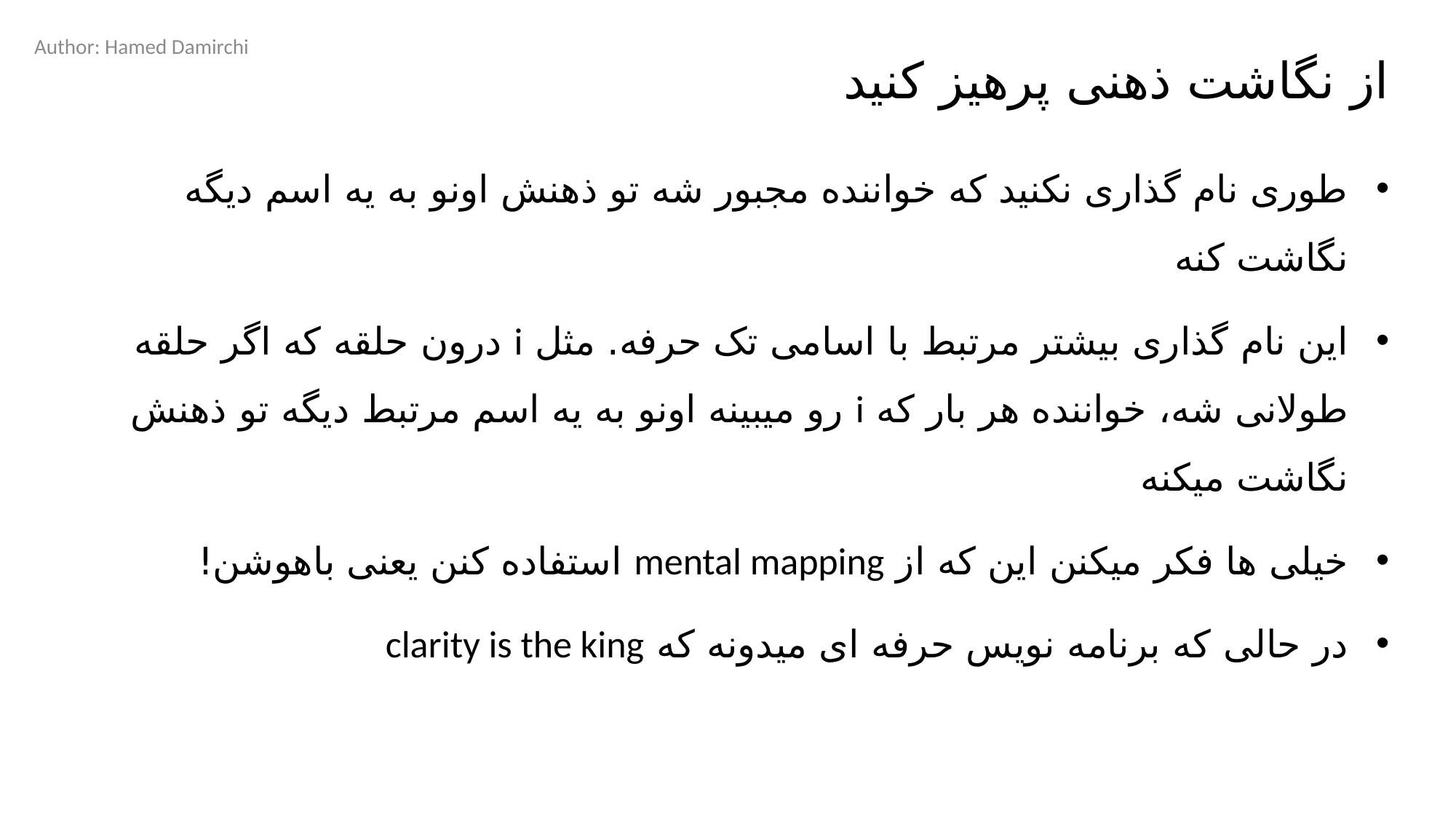

Author: Hamed Damirchi
# از نگاشت ذهنی پرهیز کنید
طوری نام گذاری نکنید که خواننده مجبور شه تو ذهنش اونو به یه اسم دیگه نگاشت کنه
این نام گذاری بیشتر مرتبط با اسامی تک حرفه. مثل i درون حلقه که اگر حلقه طولانی شه، خواننده هر بار که i رو میبینه اونو به یه اسم مرتبط دیگه تو ذهنش نگاشت میکنه
خیلی ها فکر میکنن این که از mental mapping استفاده کنن یعنی باهوشن!
در حالی که برنامه نویس حرفه ای میدونه که clarity is the king